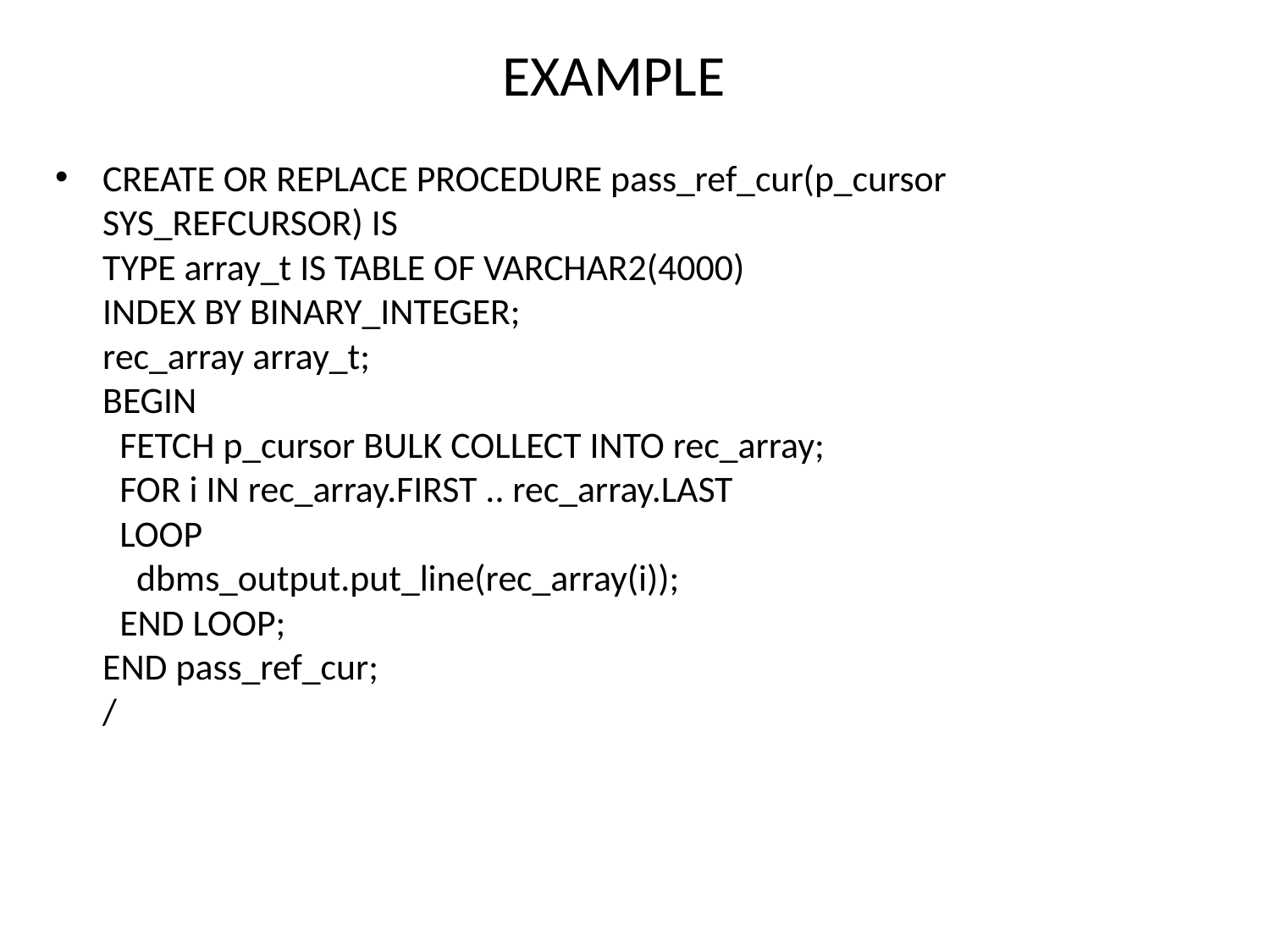

# EXAMPLE
CREATE OR REPLACE PROCEDURE pass_ref_cur(p_cursor SYS_REFCURSOR) IS
TYPE array_t IS TABLE OF VARCHAR2(4000)
INDEX BY BINARY_INTEGER;
rec_array array_t;
BEGIN
  FETCH p_cursor BULK COLLECT INTO rec_array;
  FOR i IN rec_array.FIRST .. rec_array.LAST
  LOOP
    dbms_output.put_line(rec_array(i));
  END LOOP;
END pass_ref_cur;
/